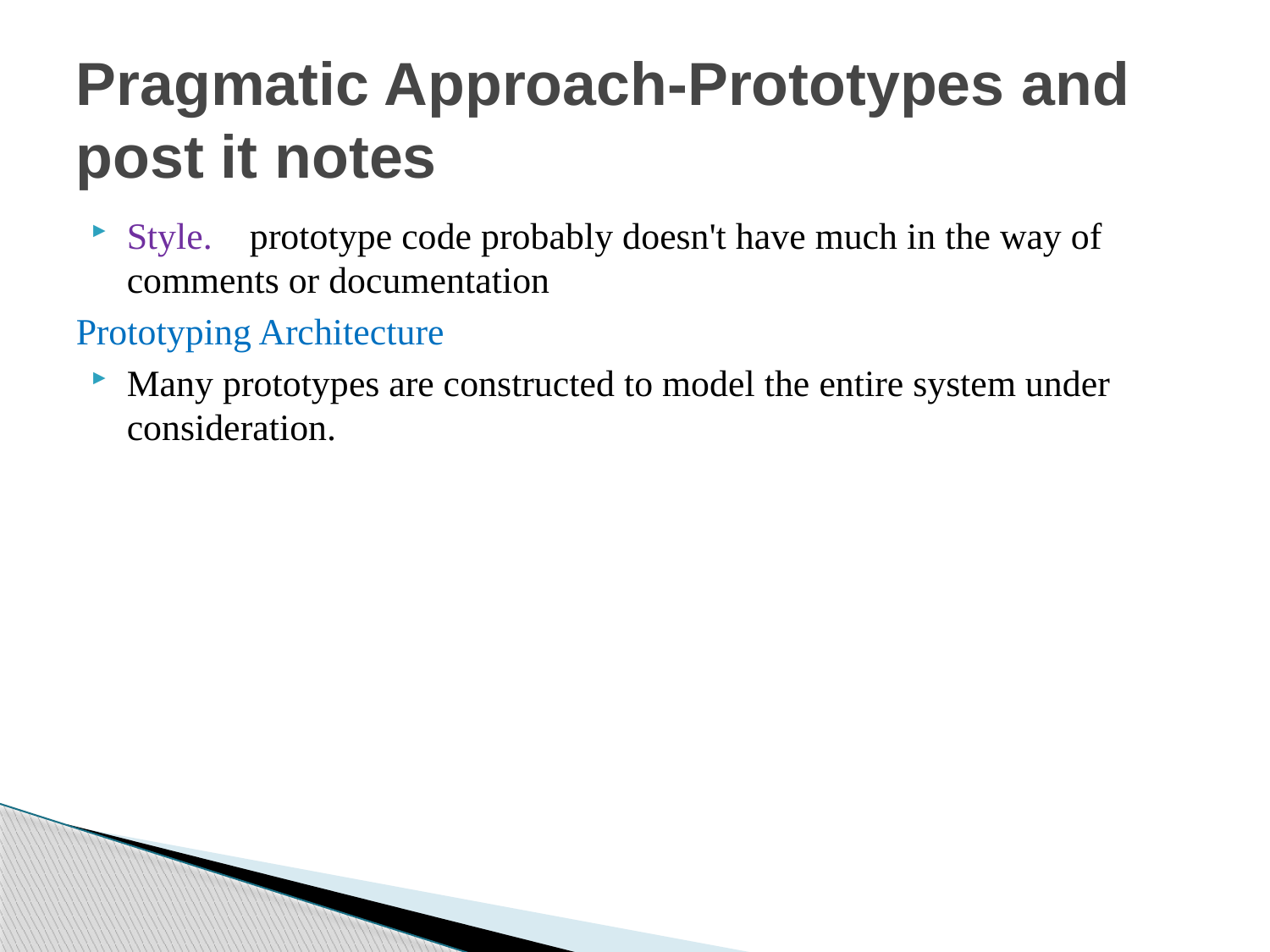

# Pragmatic Approach-Prototypes and post it notes
Style.    prototype code probably doesn't have much in the way of comments or documentation
Prototyping Architecture
Many prototypes are constructed to model the entire system under consideration.